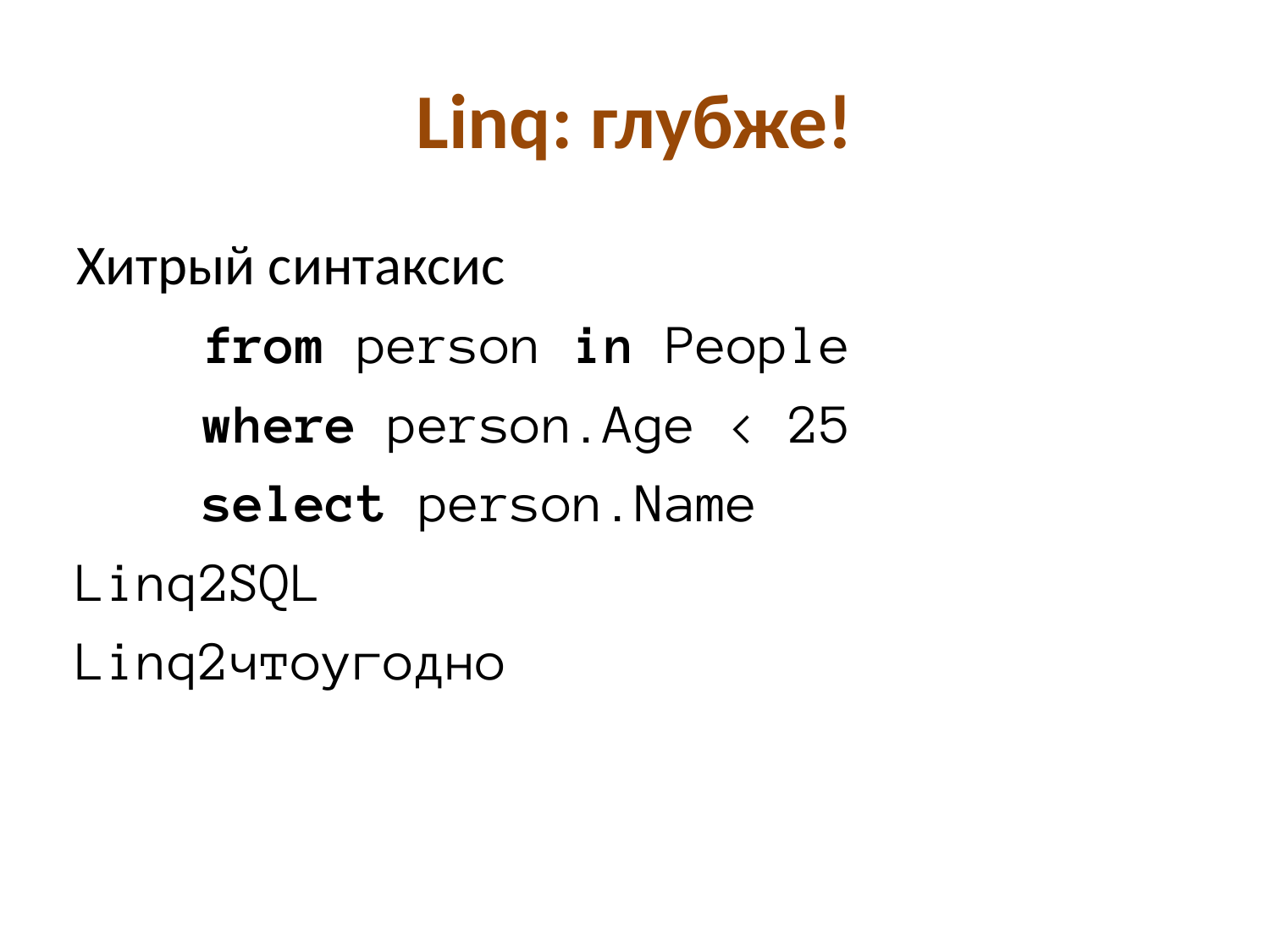

# Linq: глубже!
Хитрый синтаксис
	from person in People
	where person.Age < 25
	select person.Name
Linq2SQL
Linq2чтоугодно